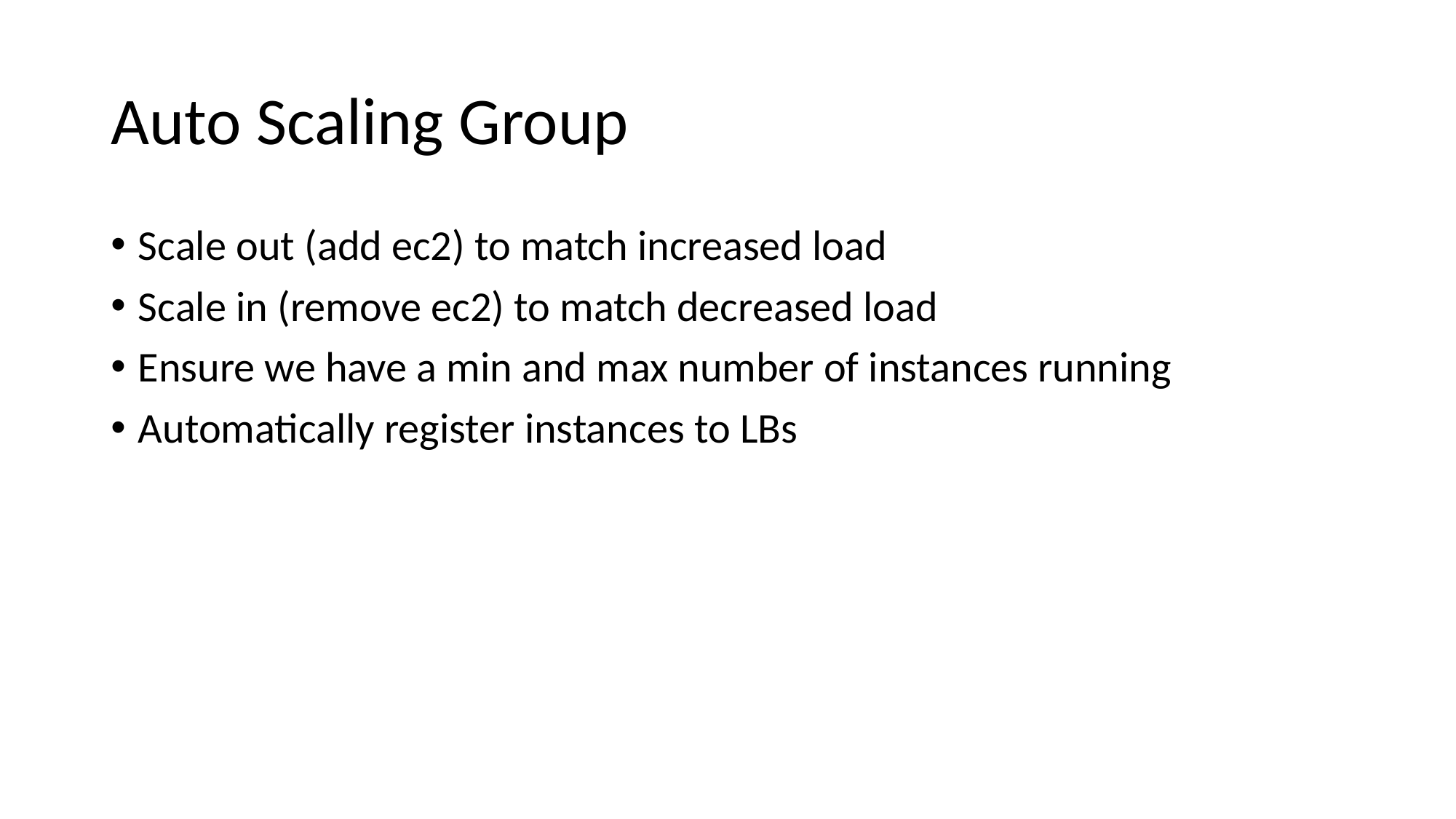

# Auto Scaling Group
Scale out (add ec2) to match increased load
Scale in (remove ec2) to match decreased load
Ensure we have a min and max number of instances running
Automatically register instances to LBs